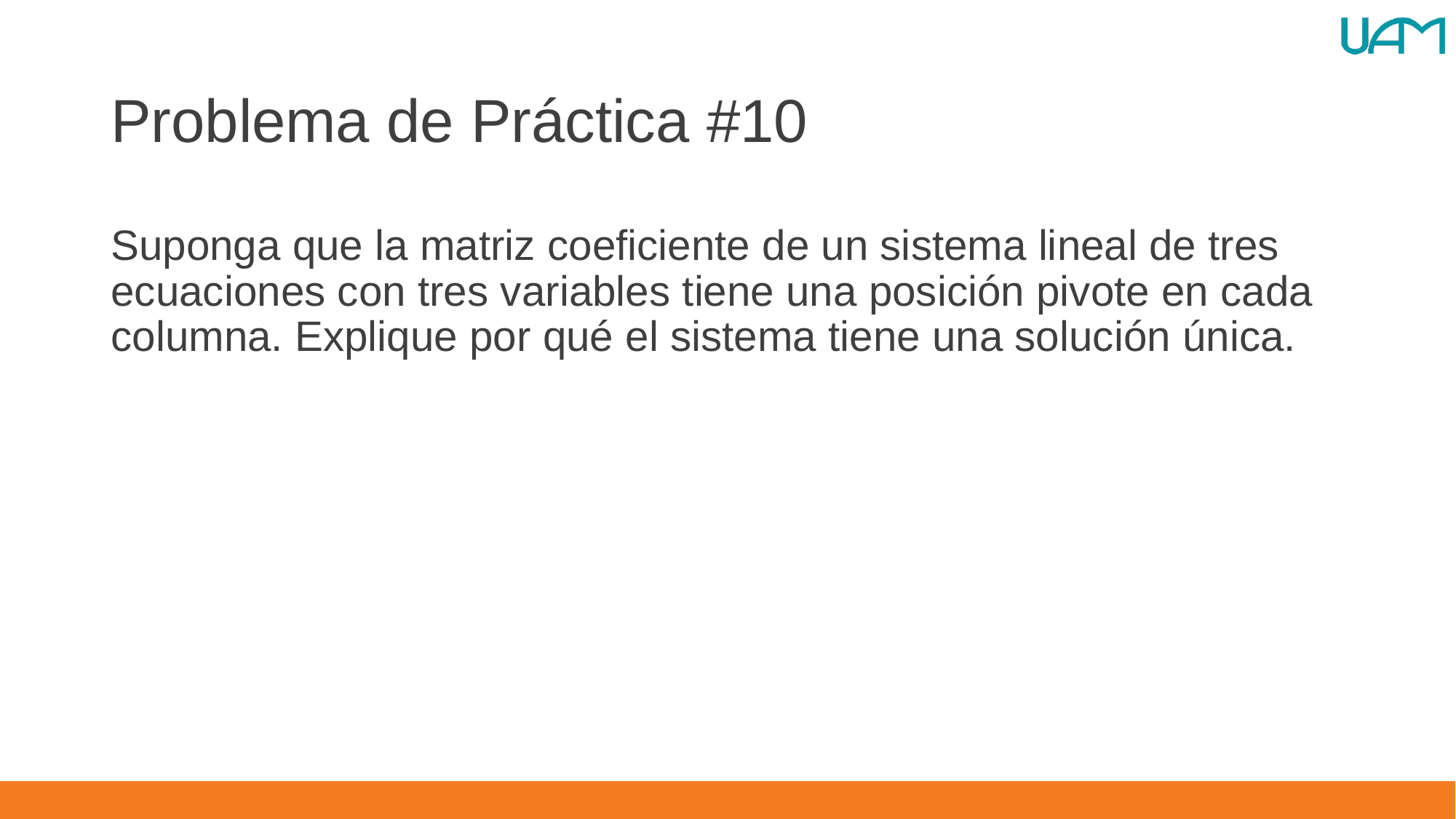

# Problema de Práctica #10
Suponga que la matriz coeficiente de un sistema lineal de tres ecuaciones con tres variables tiene una posición pivote en cada columna. Explique por qué el sistema tiene una solución única.